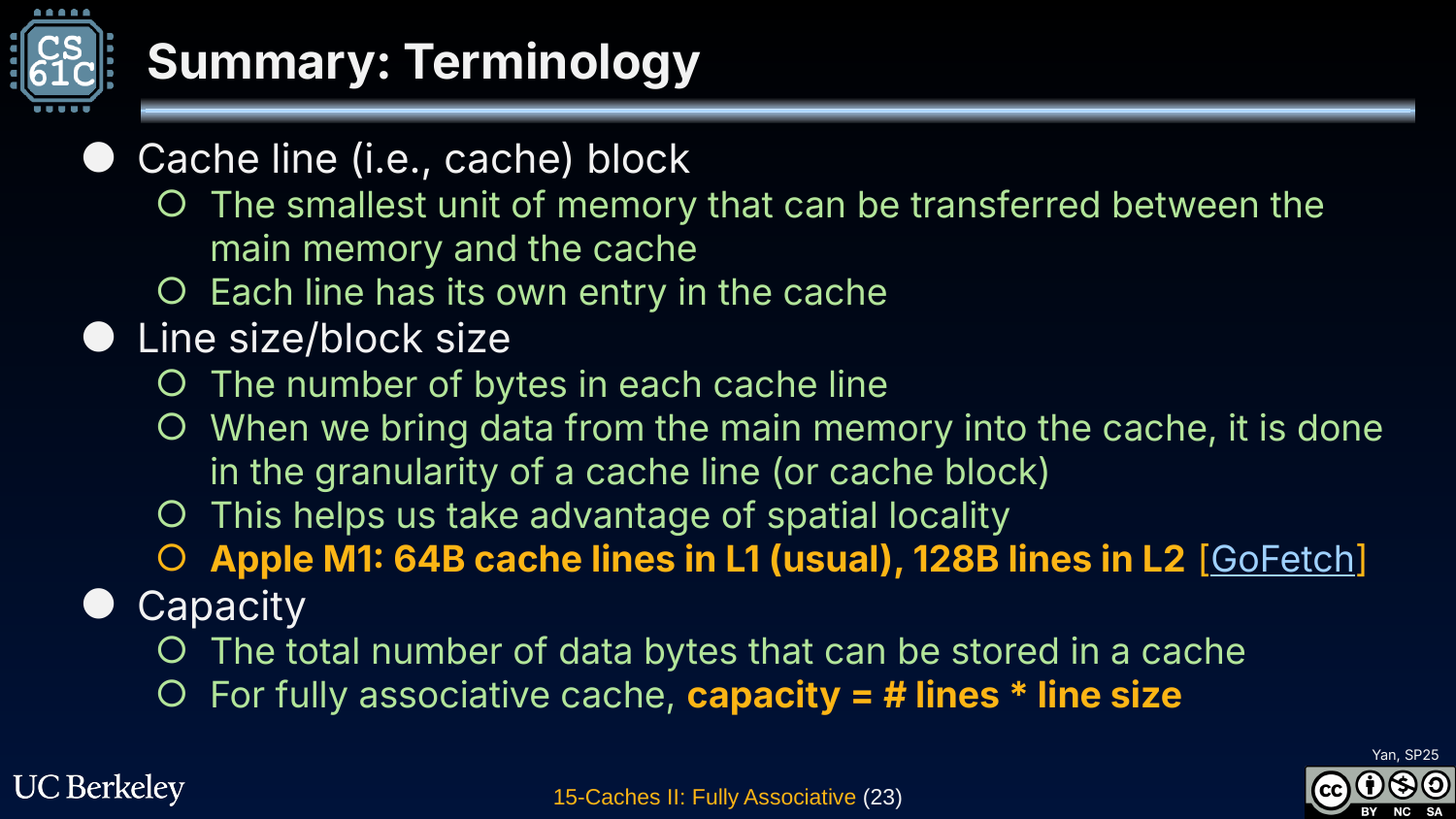

# Summary: Terminology
Cache line (i.e., cache) block
The smallest unit of memory that can be transferred between the main memory and the cache
Each line has its own entry in the cache
Line size/block size
The number of bytes in each cache line
When we bring data from the main memory into the cache, it is done in the granularity of a cache line (or cache block)
This helps us take advantage of spatial locality
Apple M1: 64B cache lines in L1 (usual), 128B lines in L2 [GoFetch]
Capacity
The total number of data bytes that can be stored in a cache
For fully associative cache, capacity = # lines * line size